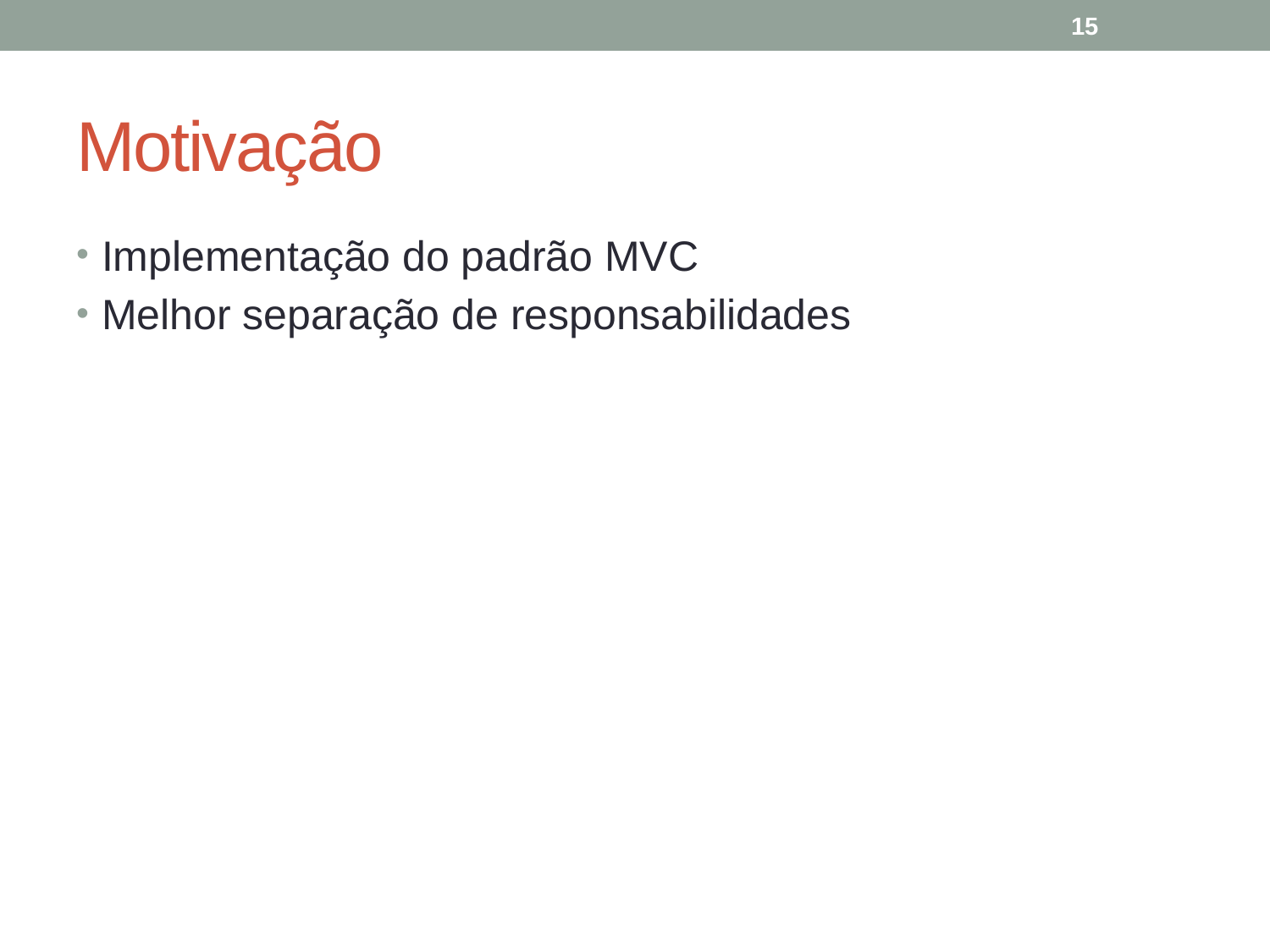

15
# Motivação
Implementação do padrão MVC
Melhor separação de responsabilidades